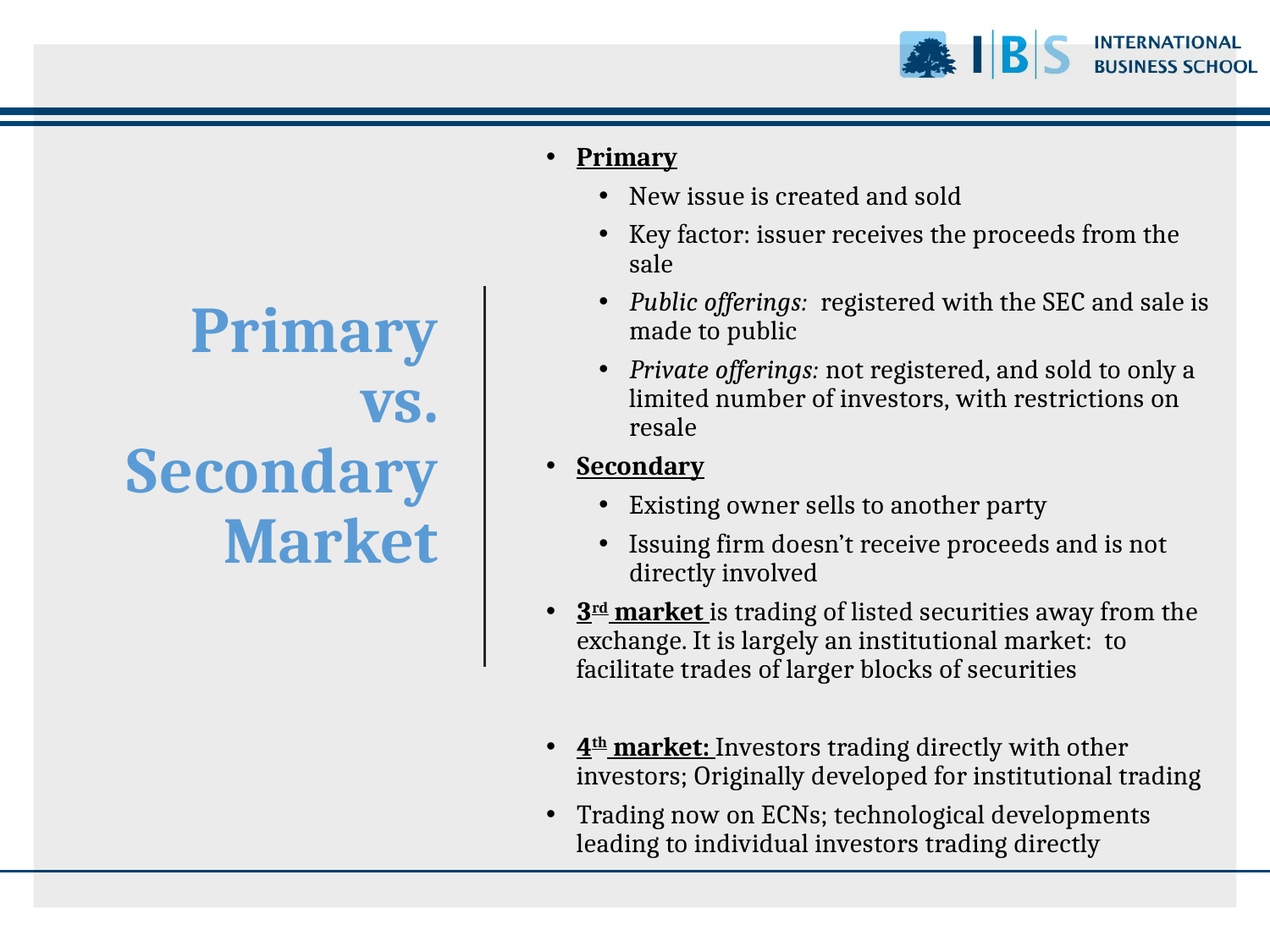

Primary
New issue is created and sold
Key factor: issuer receives the proceeds from the sale
Public offerings:  registered with the SEC and sale is made to public
Private offerings: not registered, and sold to only a limited number of investors, with restrictions on resale
Secondary
Existing owner sells to another party
Issuing firm doesn’t receive proceeds and is not directly involved
3rd market is trading of listed securities away from the exchange. It is largely an institutional market:  to facilitate trades of larger blocks of securities

4th market: Investors trading directly with other investors; Originally developed for institutional trading
Trading now on ECNs; technological developments leading to individual investors trading directly
Primary vs. Secondary Market